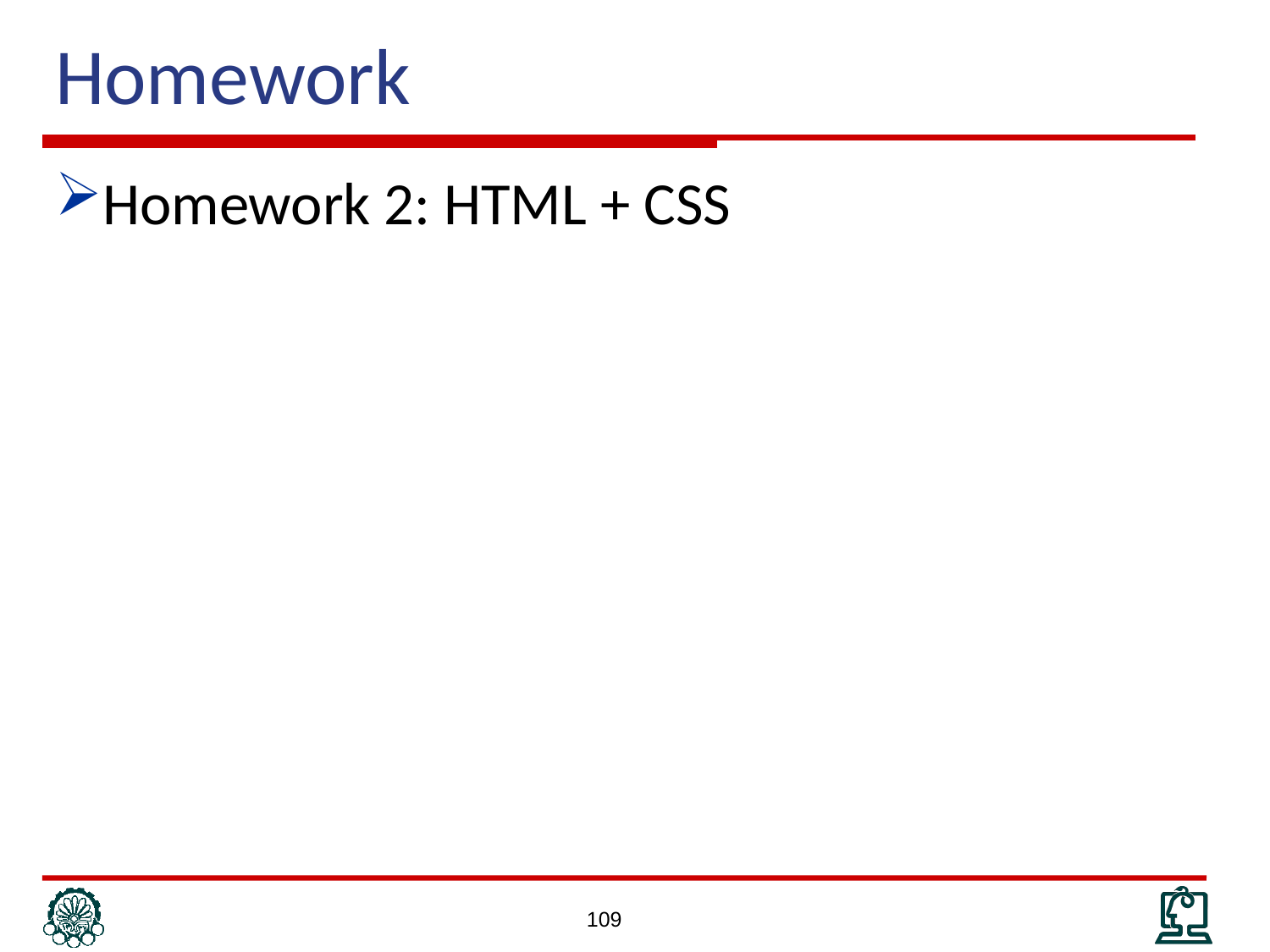

# Homework
Homework 2: HTML + CSS
109